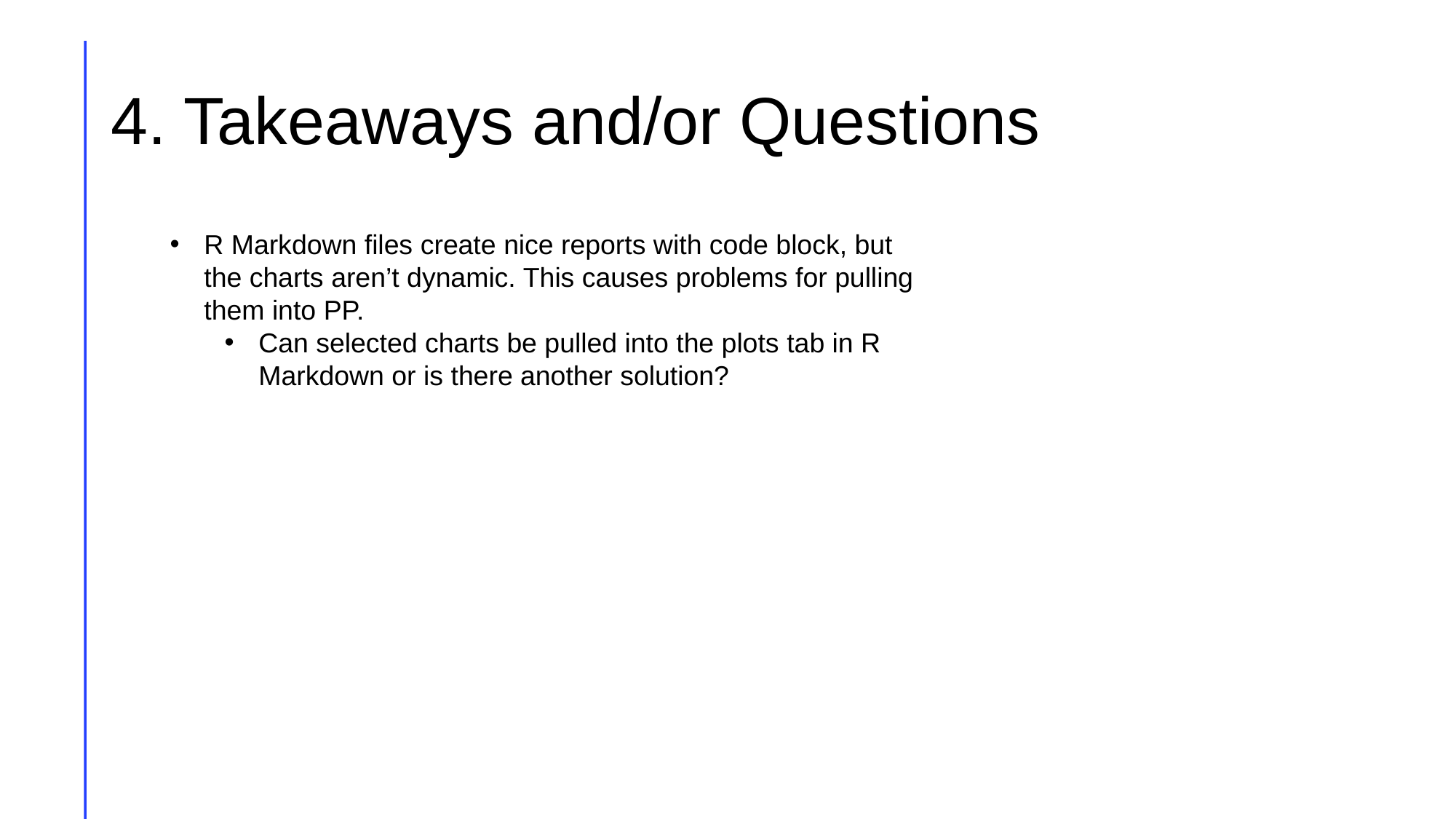

# 4. Takeaways and/or Questions
R Markdown files create nice reports with code block, but the charts aren’t dynamic. This causes problems for pulling them into PP.
Can selected charts be pulled into the plots tab in R Markdown or is there another solution?